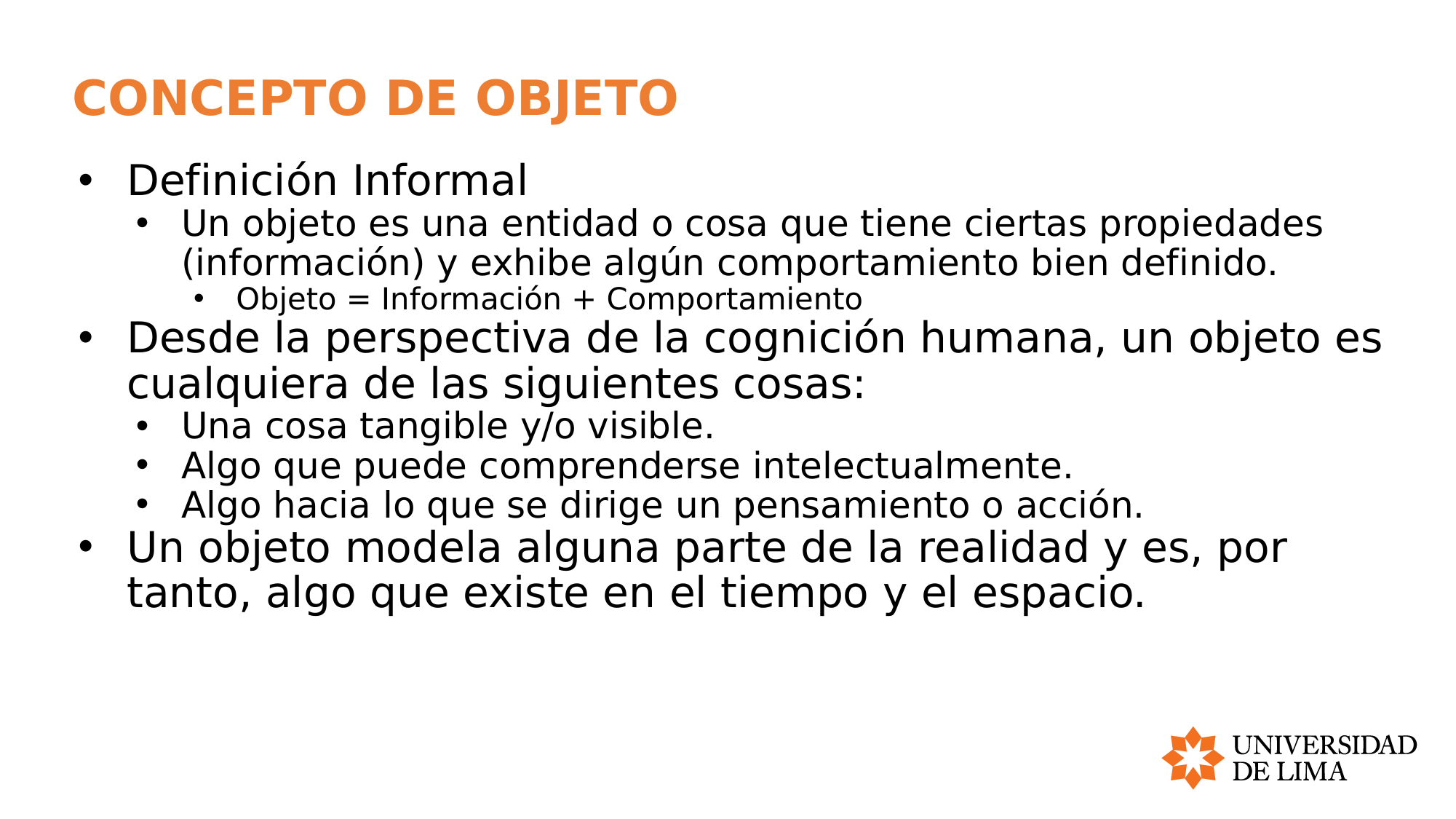

# CONCEPTO DE OBJETO
Definición Informal
Un objeto es una entidad o cosa que tiene ciertas propiedades (información) y exhibe algún comportamiento bien definido.
Objeto = Información + Comportamiento
Desde la perspectiva de la cognición humana, un objeto es cualquiera de las siguientes cosas:
Una cosa tangible y/o visible.
Algo que puede comprenderse intelectualmente.
Algo hacia lo que se dirige un pensamiento o acción.
Un objeto modela alguna parte de la realidad y es, por tanto, algo que existe en el tiempo y el espacio.